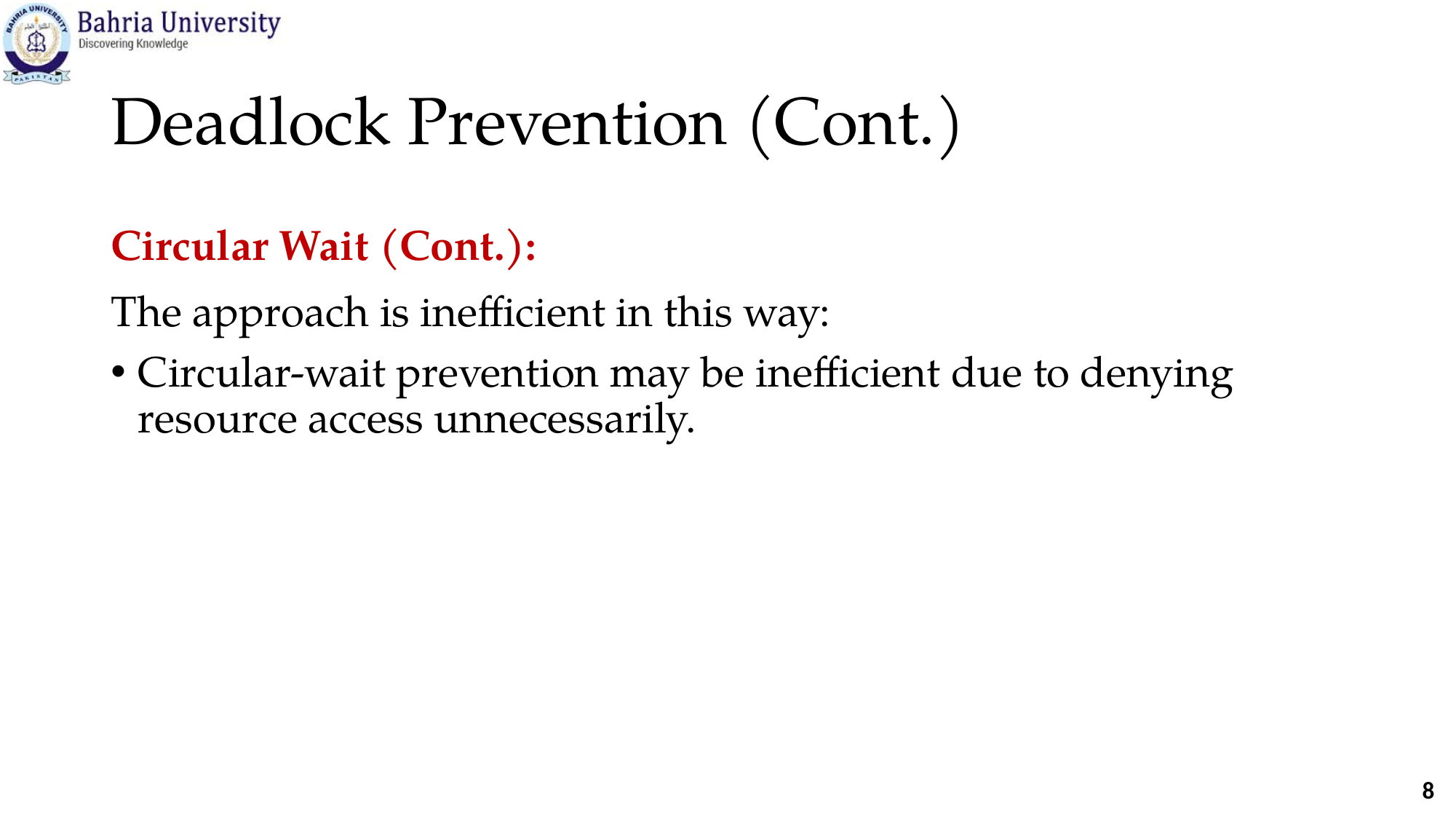

# Deadlock Prevention (Cont.)
Circular Wait (Cont.):
The approach is inefficient in this way:
Circular-wait prevention may be inefficient due to denying resource access unnecessarily.
8